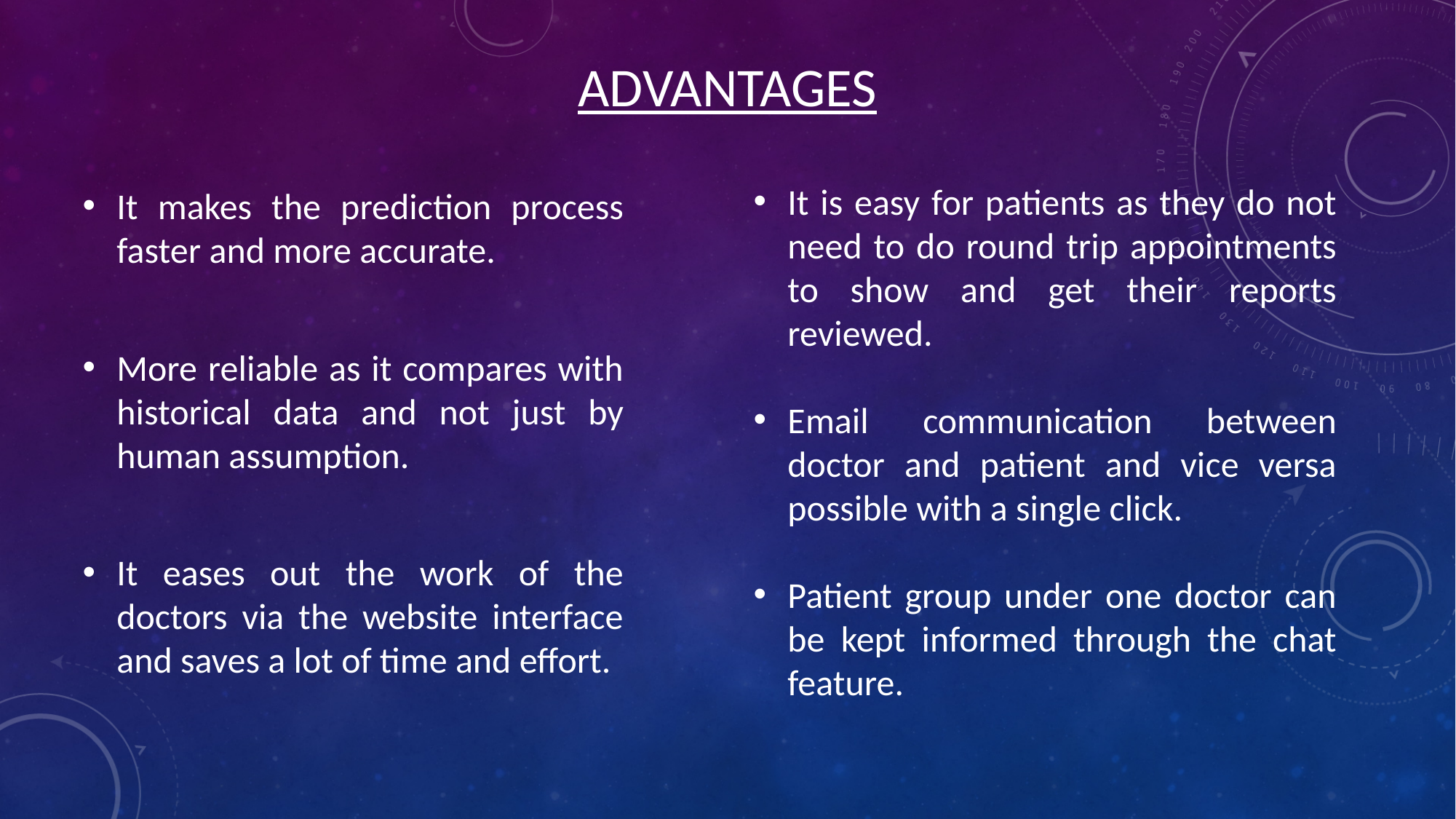

# ADVANTAGES
It makes the prediction process faster and more accurate.

More reliable as it compares with historical data and not just by human assumption.

It eases out the work of the doctors via the website interface and saves a lot of time and effort.
It is easy for patients as they do not need to do round trip appointments to show and get their reports reviewed.

Email communication between doctor and patient and vice versa possible with a single click.

Patient group under one doctor can be kept informed through the chat feature.